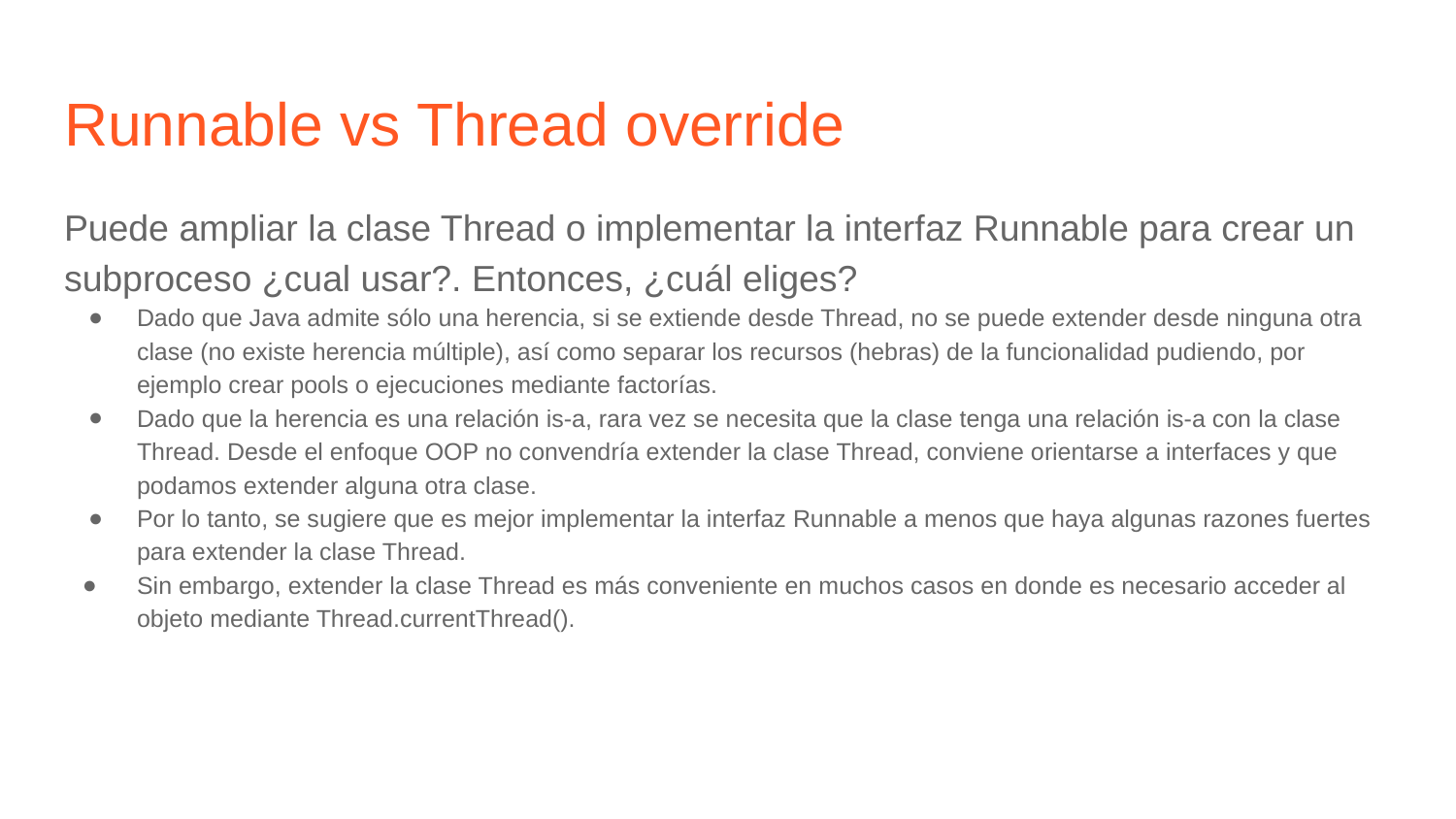

# Runnable vs Thread override
Puede ampliar la clase Thread o implementar la interfaz Runnable para crear un subproceso ¿cual usar?. Entonces, ¿cuál eliges?
Dado que Java admite sólo una herencia, si se extiende desde Thread, no se puede extender desde ninguna otra clase (no existe herencia múltiple), así como separar los recursos (hebras) de la funcionalidad pudiendo, por ejemplo crear pools o ejecuciones mediante factorías.
Dado que la herencia es una relación is-a, rara vez se necesita que la clase tenga una relación is-a con la clase Thread. Desde el enfoque OOP no convendría extender la clase Thread, conviene orientarse a interfaces y que podamos extender alguna otra clase.
Por lo tanto, se sugiere que es mejor implementar la interfaz Runnable a menos que haya algunas razones fuertes para extender la clase Thread.
Sin embargo, extender la clase Thread es más conveniente en muchos casos en donde es necesario acceder al objeto mediante Thread.currentThread().